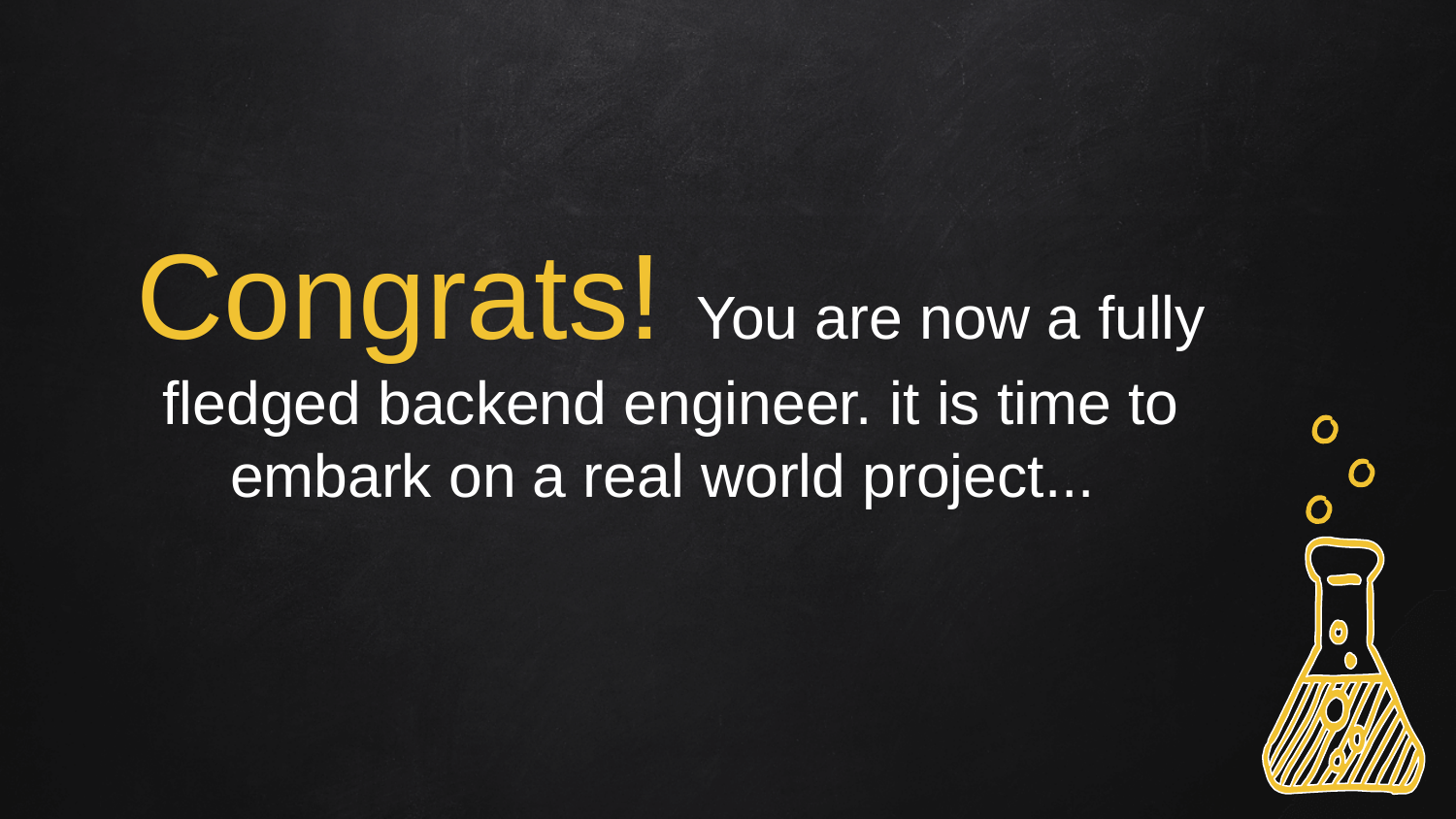

Congrats! You are now a fully fledged backend engineer. it is time to embark on a real world project...